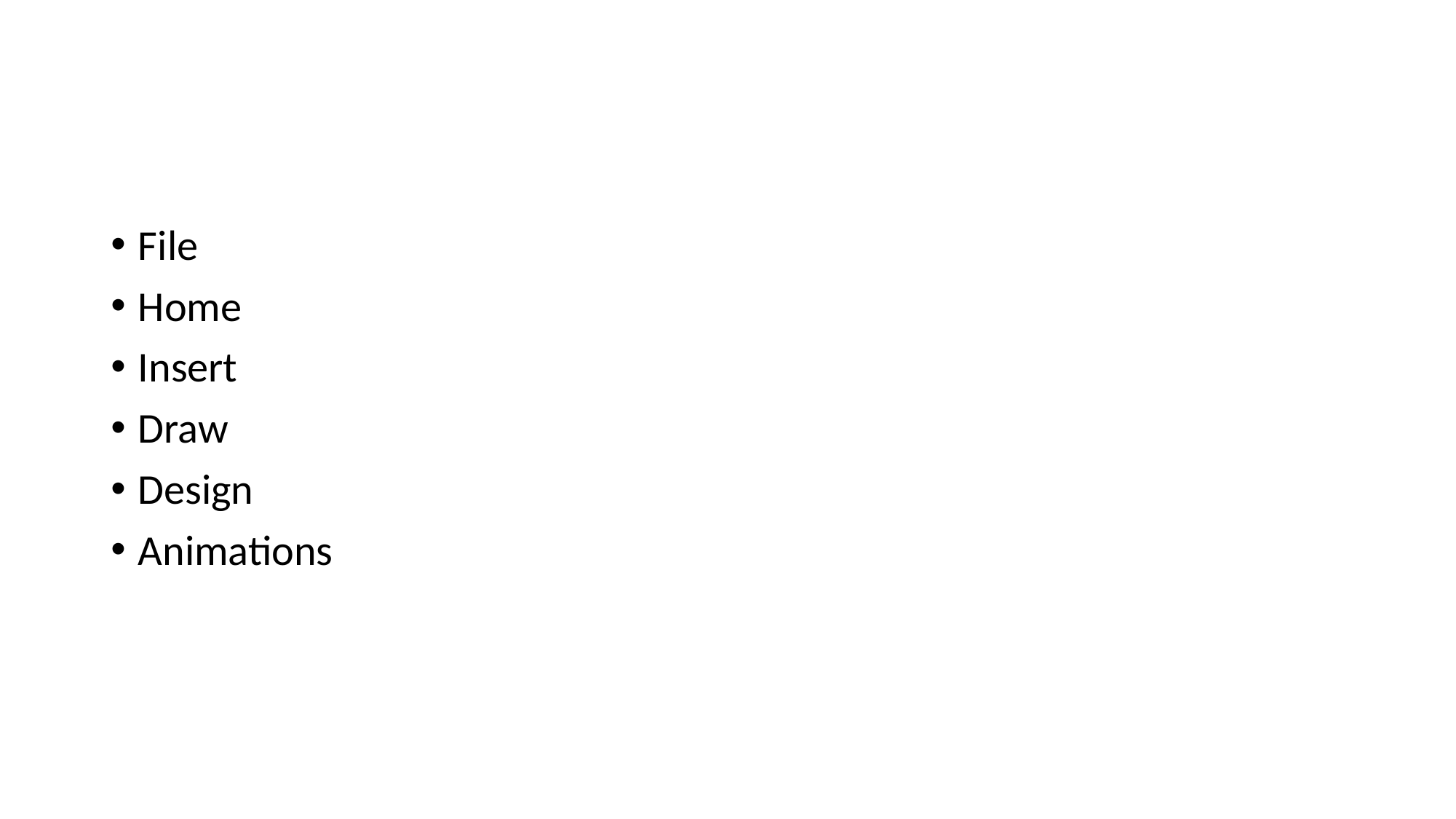

#
File
Home
Insert
Draw
Design
Animations